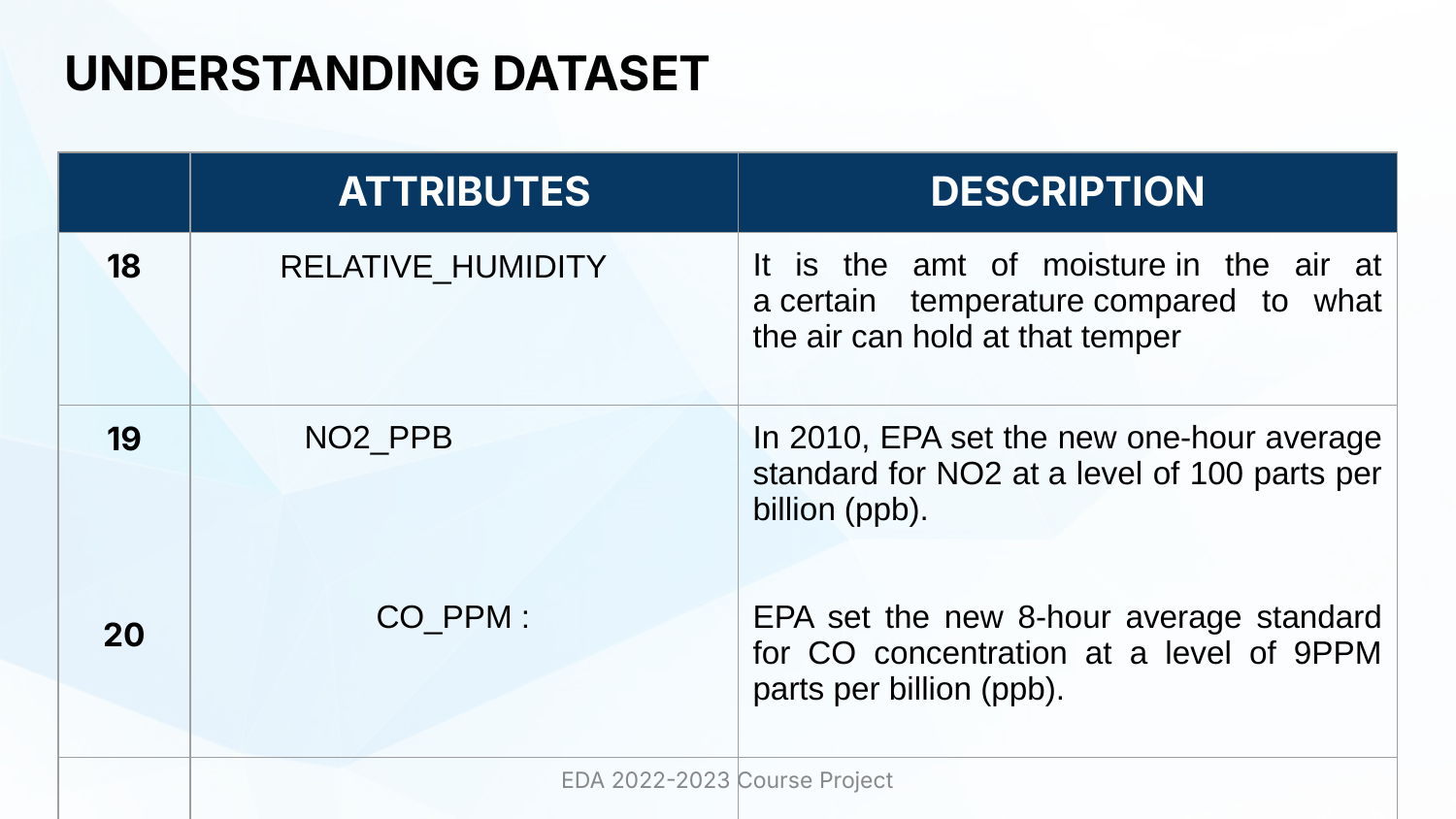

# UNDERSTANDING DATASET
|  | ATTRIBUTES | DESCRIPTION |
| --- | --- | --- |
| 18 | RELATIVE\_HUMIDITY | It is the amt of moisture in the air at a certain  temperature compared to what the air can hold at that temper |
| 19 20 | NO2\_PPB            CO\_PPM : | In 2010, EPA set the new one-hour average standard for NO2 at a level of 100 parts per billion (ppb). EPA set the new 8-hour average standard for CO concentration at a level of 9PPM parts per billion (ppb). |
|  |  |  |